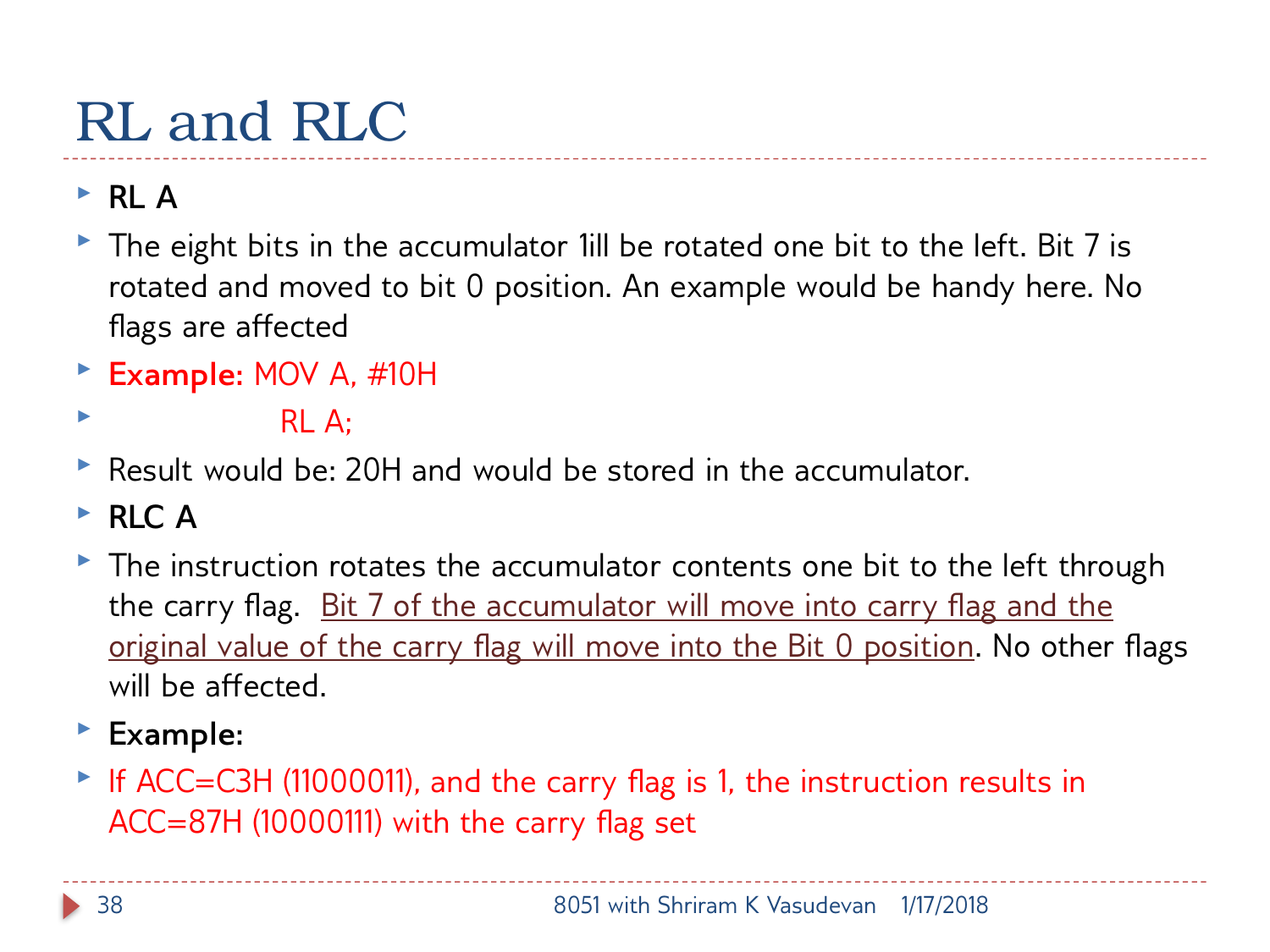

# RL and RLC
RL A
The eight bits in the accumulator 1ill be rotated one bit to the left. Bit 7 is rotated and moved to bit 0 position. An example would be handy here. No flags are affected
Example: MOV A, #10H
	        RL A;
Result would be: 20H and would be stored in the accumulator.
RLC A
The instruction rotates the accumulator contents one bit to the left through the carry flag.  Bit 7 of the accumulator will move into carry flag and the original value of the carry flag will move into the Bit 0 position. No other flags will be affected.
Example:
If ACC=C3H (11000011), and the carry flag is 1, the instruction results in ACC=87H (10000111) with the carry flag set

38
8051 with Shriram K Vasudevan
1/17/2018